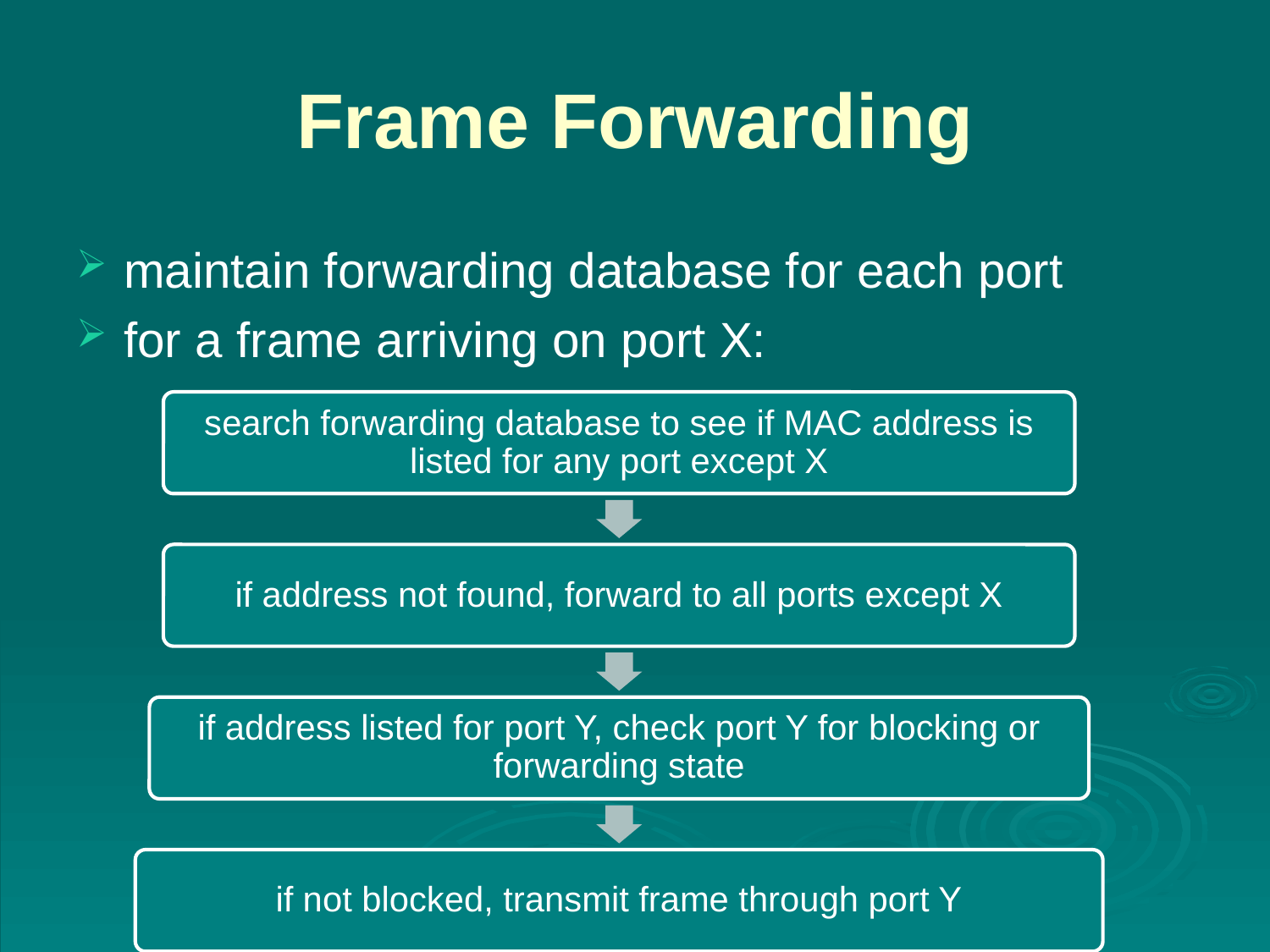

# Frame Forwarding
maintain forwarding database for each port
for a frame arriving on port X:
search forwarding database to see if MAC address is listed for any port except X

if address not found, forward to all ports except X

if address listed for port Y, check port Y for blocking or forwarding state

if not blocked, transmit frame through port Y